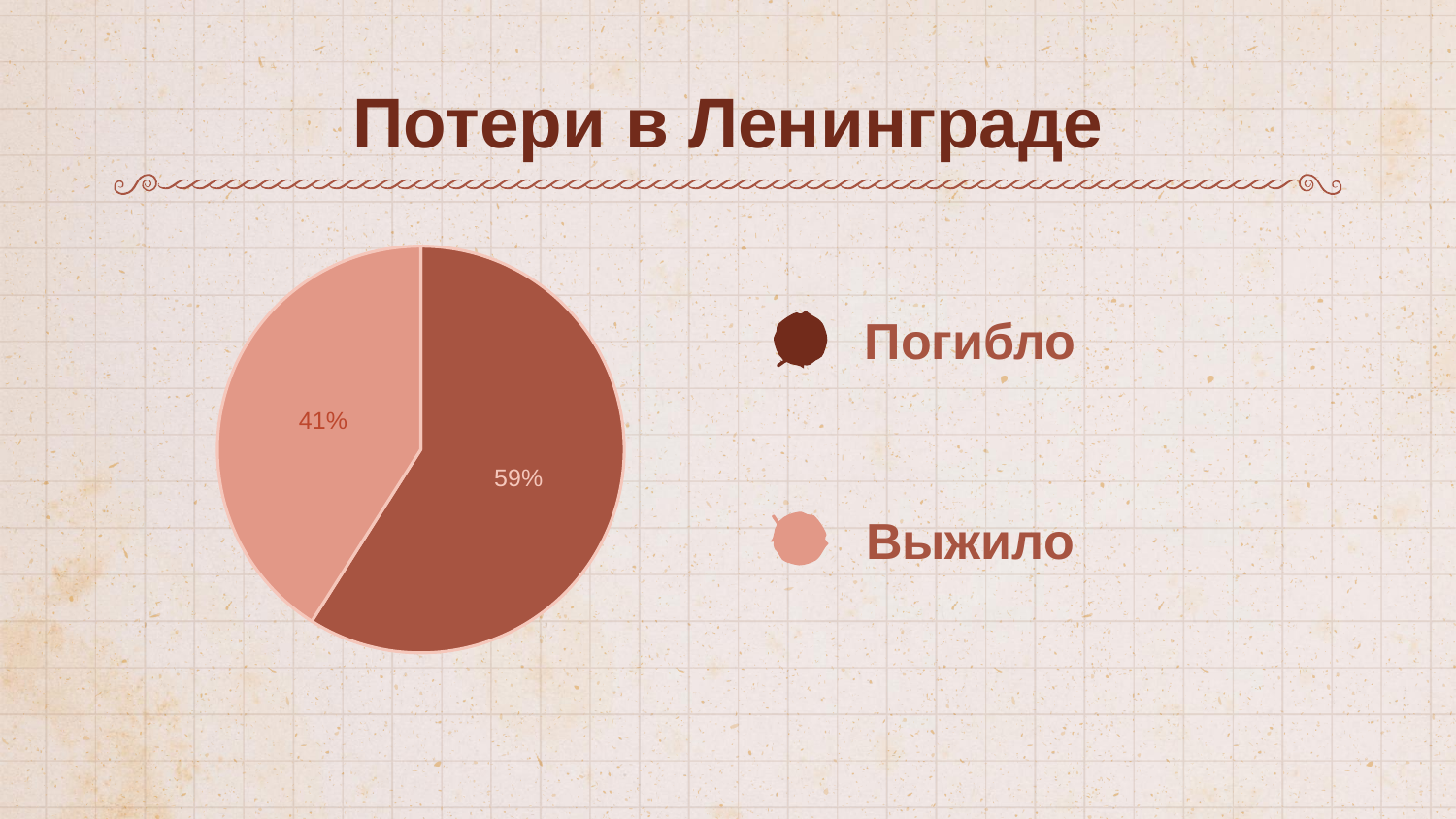

# Потери в Ленинграде

### Chart

| Category | Продажи |
|---|---|
| Кв. 1 | 59.0 |
| Кв. 2 | 41.0 |
Погибло
20%

35%
Выжило

45%